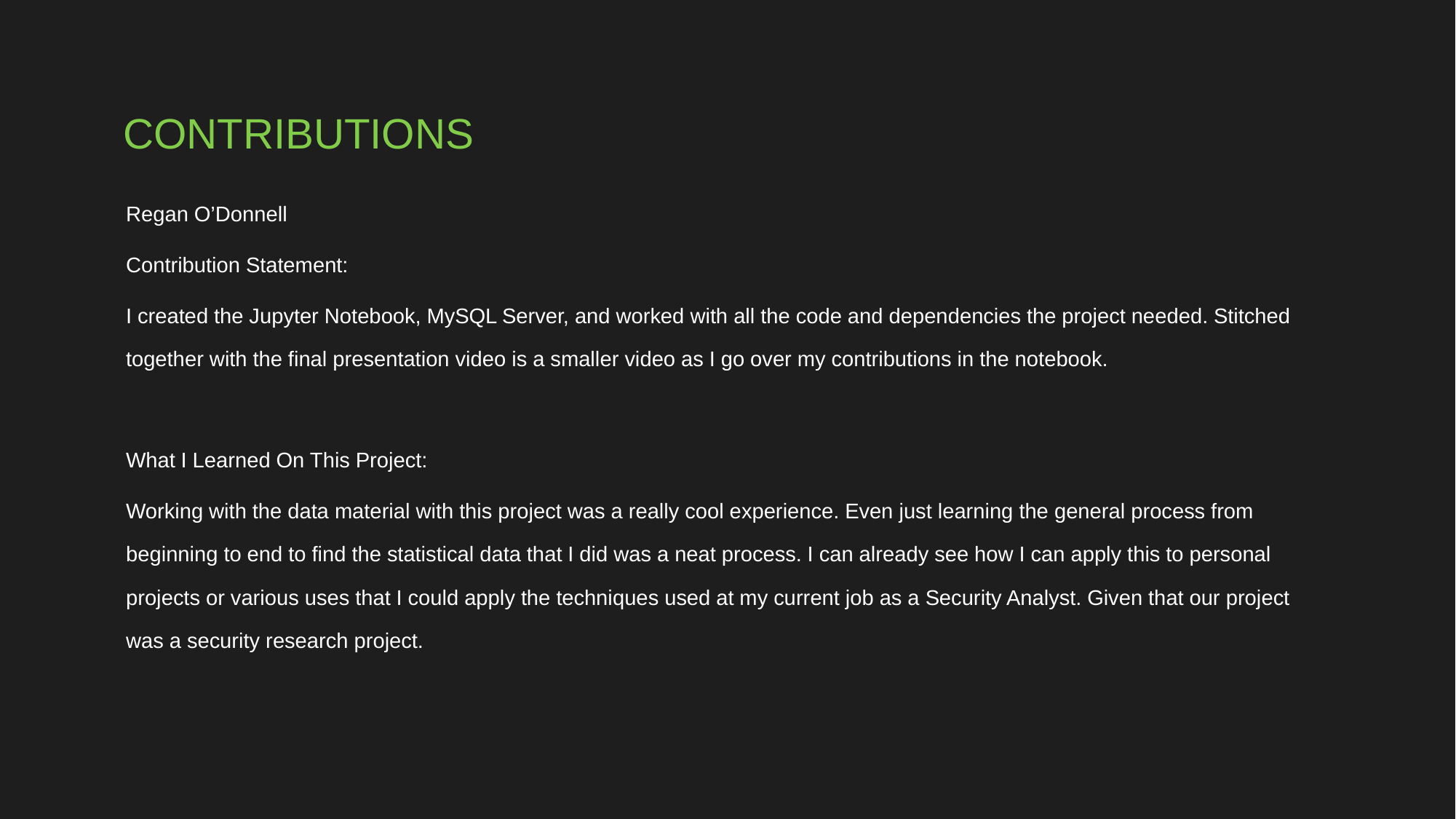

Contributions
# Regan O’Donnell
Contribution Statement:
I created the Jupyter Notebook, MySQL Server, and worked with all the code and dependencies the project needed. Stitched together with the final presentation video is a smaller video as I go over my contributions in the notebook.

What I Learned On This Project:
Working with the data material with this project was a really cool experience. Even just learning the general process from beginning to end to find the statistical data that I did was a neat process. I can already see how I can apply this to personal projects or various uses that I could apply the techniques used at my current job as a Security Analyst. Given that our project was a security research project.